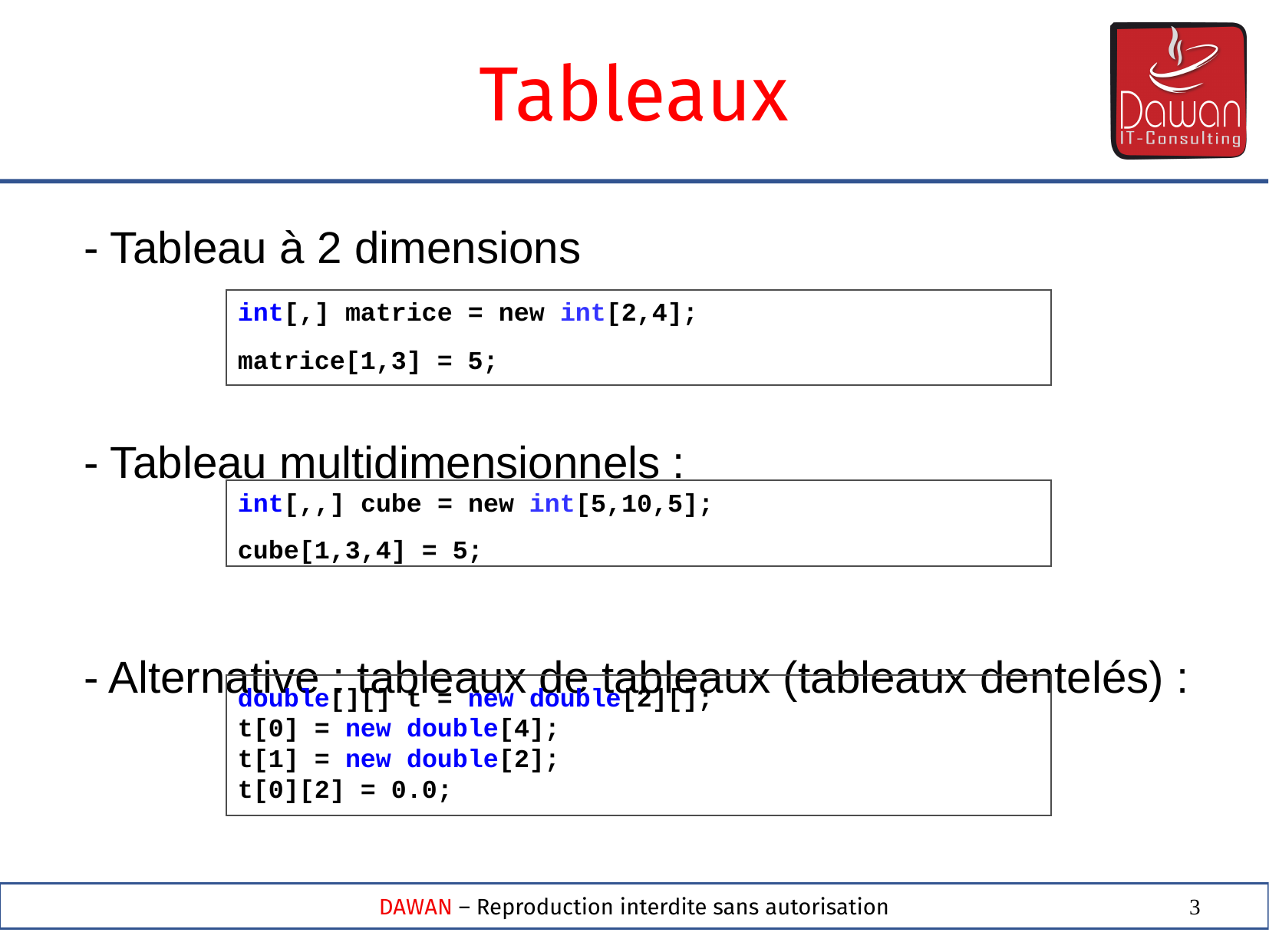

Tableaux
- Tableau à 2 dimensions

- Tableau multidimensionnels :

- Alternative : tableaux de tableaux (tableaux dentelés) :
int[,] matrice = new int[2,4];
matrice[1,3] = 5;
int[,,] cube = new int[5,10,5];
cube[1,3,4] = 5;
double[][] t = new double[2][];
t[0] = new double[4];
t[1] = new double[2];
t[0][2] = 0.0;
3